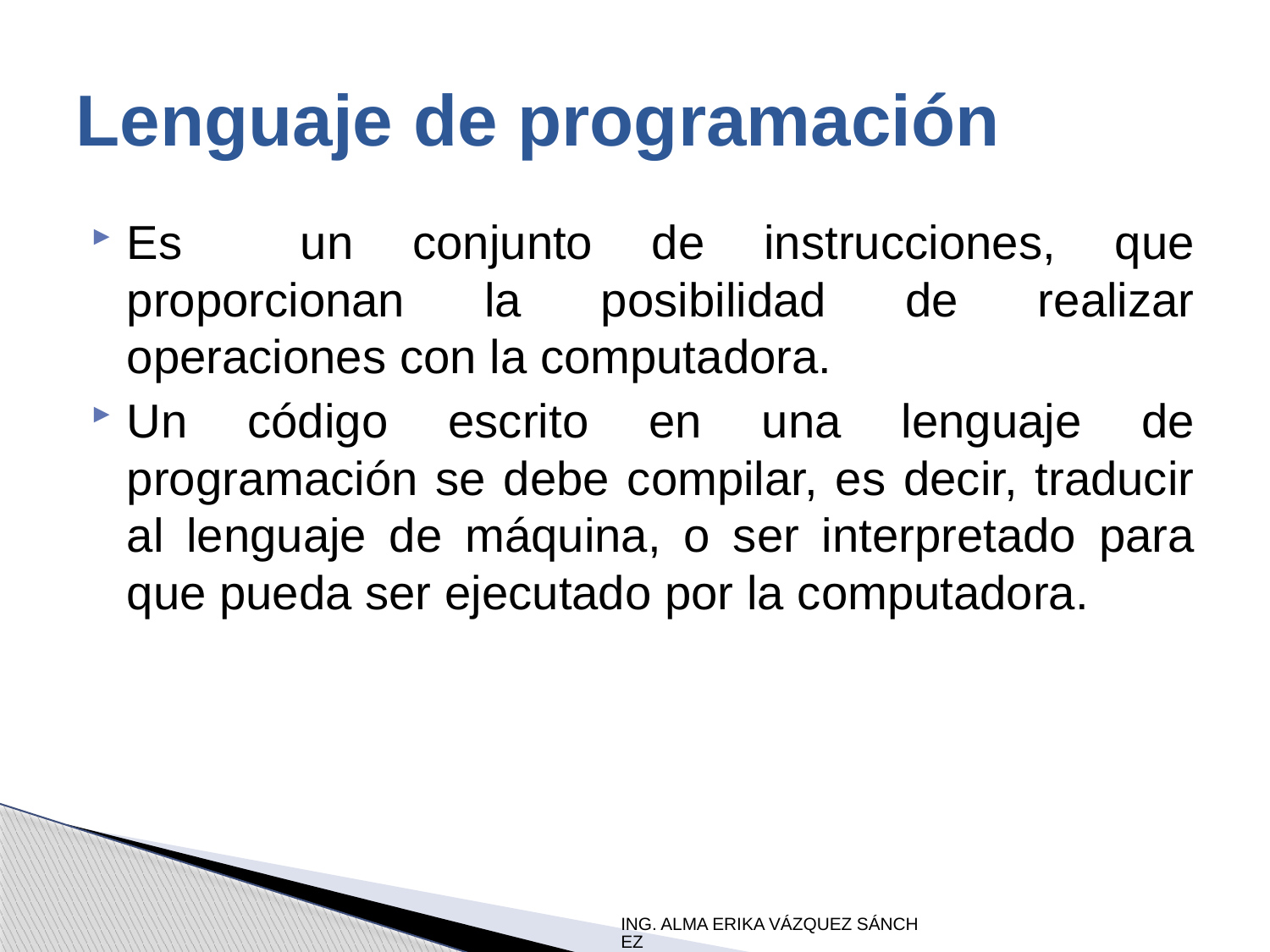

# Lenguaje de programación
Es  un conjunto de instrucciones, que proporcionan la posibilidad de realizar operaciones con la computadora.
Un código escrito en una lenguaje de programación se debe compilar, es decir, traducir al lenguaje de máquina, o ser interpretado para que pueda ser ejecutado por la computadora.
ING. ALMA ERIKA VÁZQUEZ SÁNCHEZ